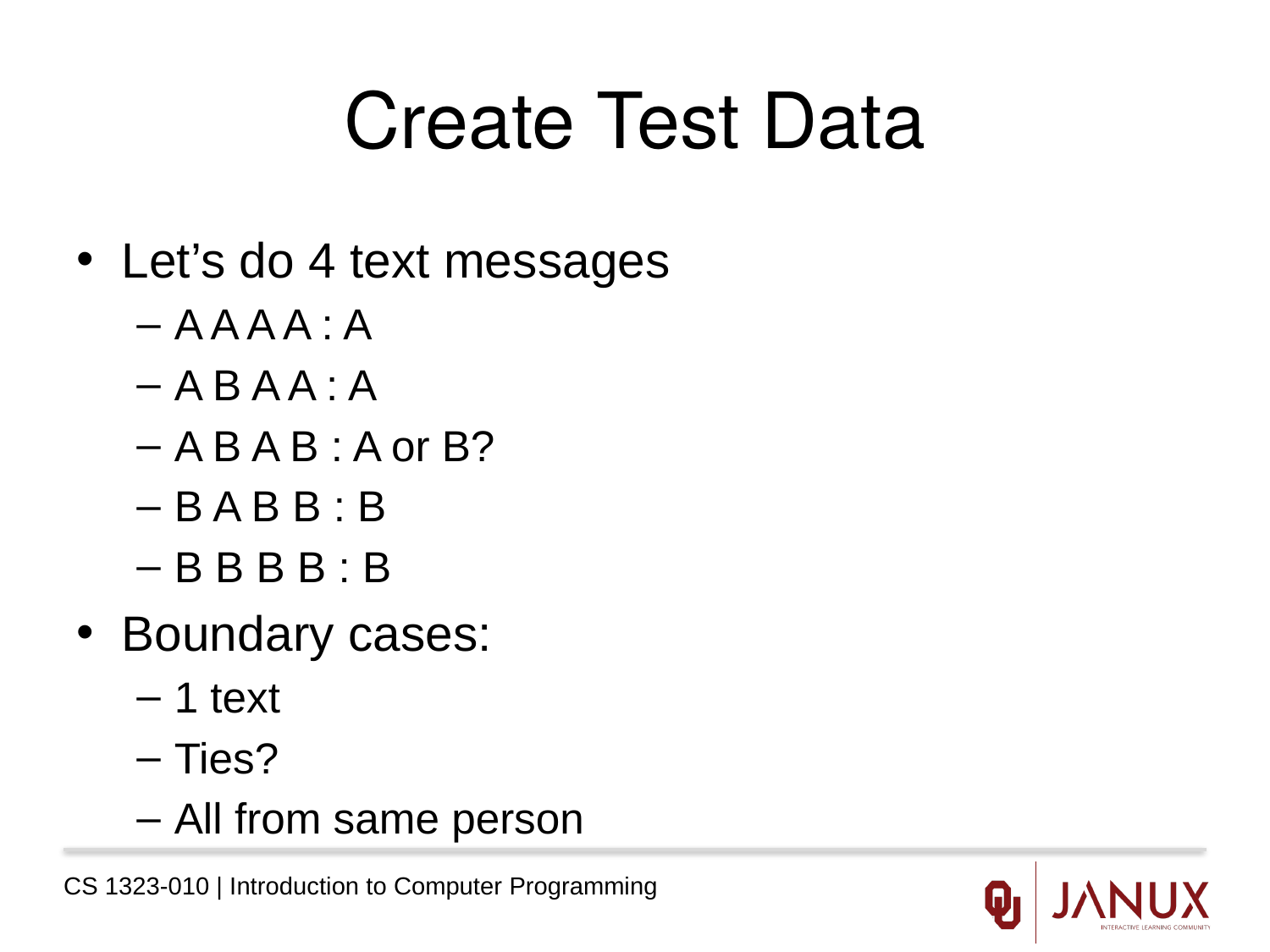

# Create Test Data
Let’s do 4 text messages
A A A A : A
A B A A : A
A B A B : A or B?
B A B B : B
B B B B : B
Boundary cases:
1 text
Ties?
All from same person